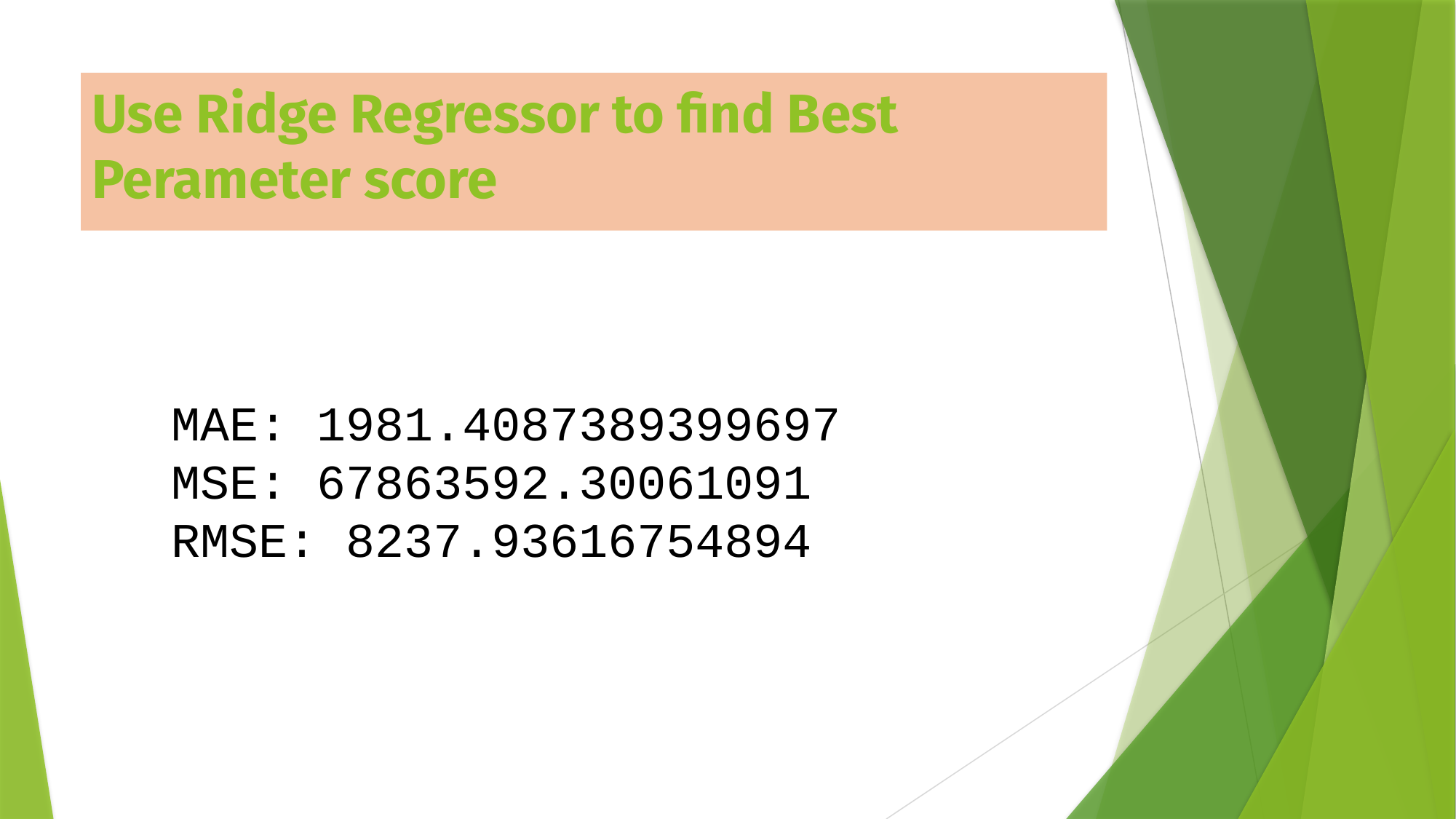

# Use Ridge Regressor to find Best Perameter score
MAE: 1981.4087389399697
MSE: 67863592.30061091
RMSE: 8237.93616754894